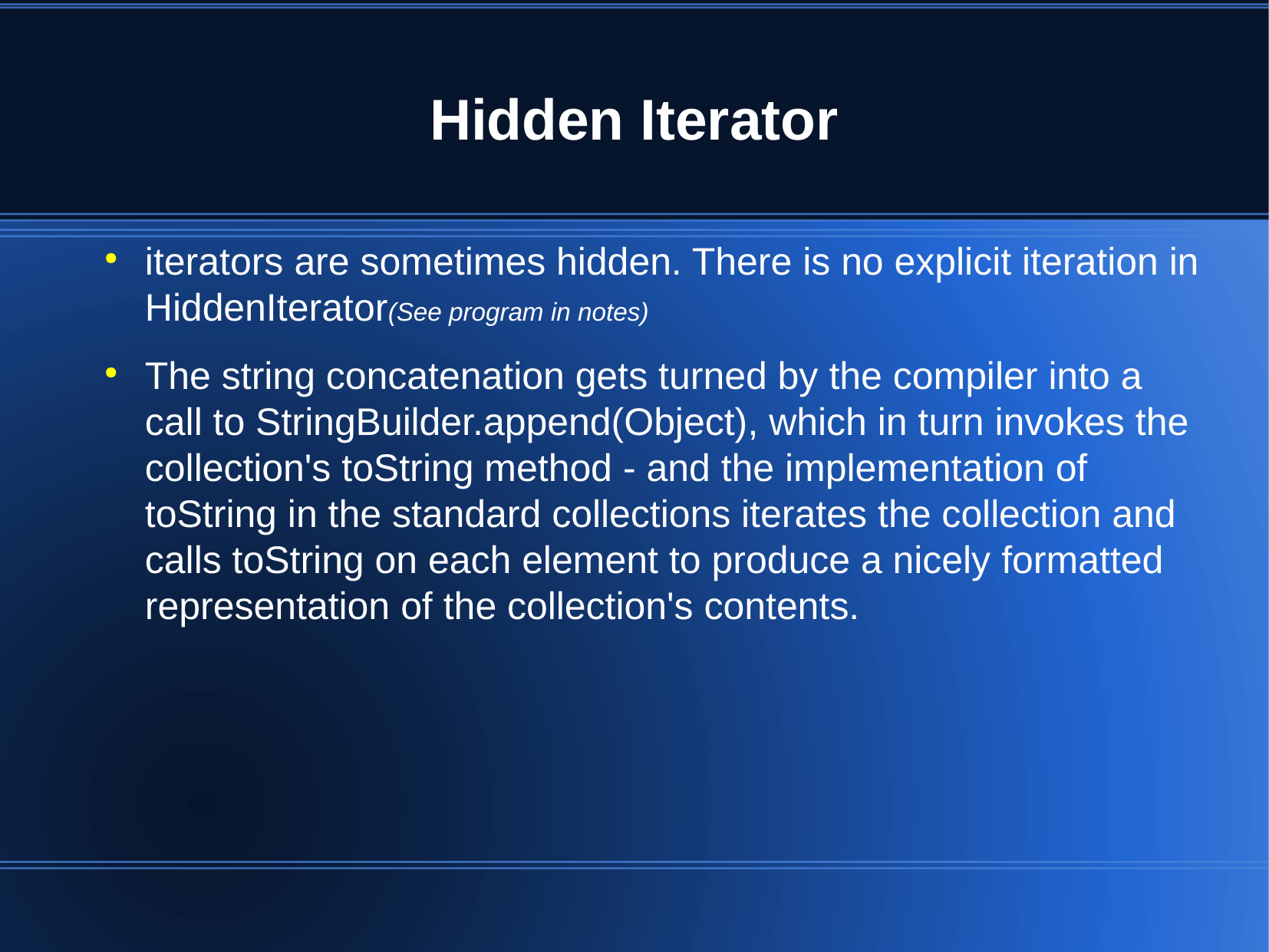

Hidden Iterator
iterators are sometimes hidden. There is no explicit iteration in HiddenIterator(See program in notes)
The string concatenation gets turned by the compiler into a call to StringBuilder.append(Object), which in turn invokes the collection's toString method - and the implementation of toString in the standard collections iterates the collection and calls toString on each element to produce a nicely formatted representation of the collection's contents.